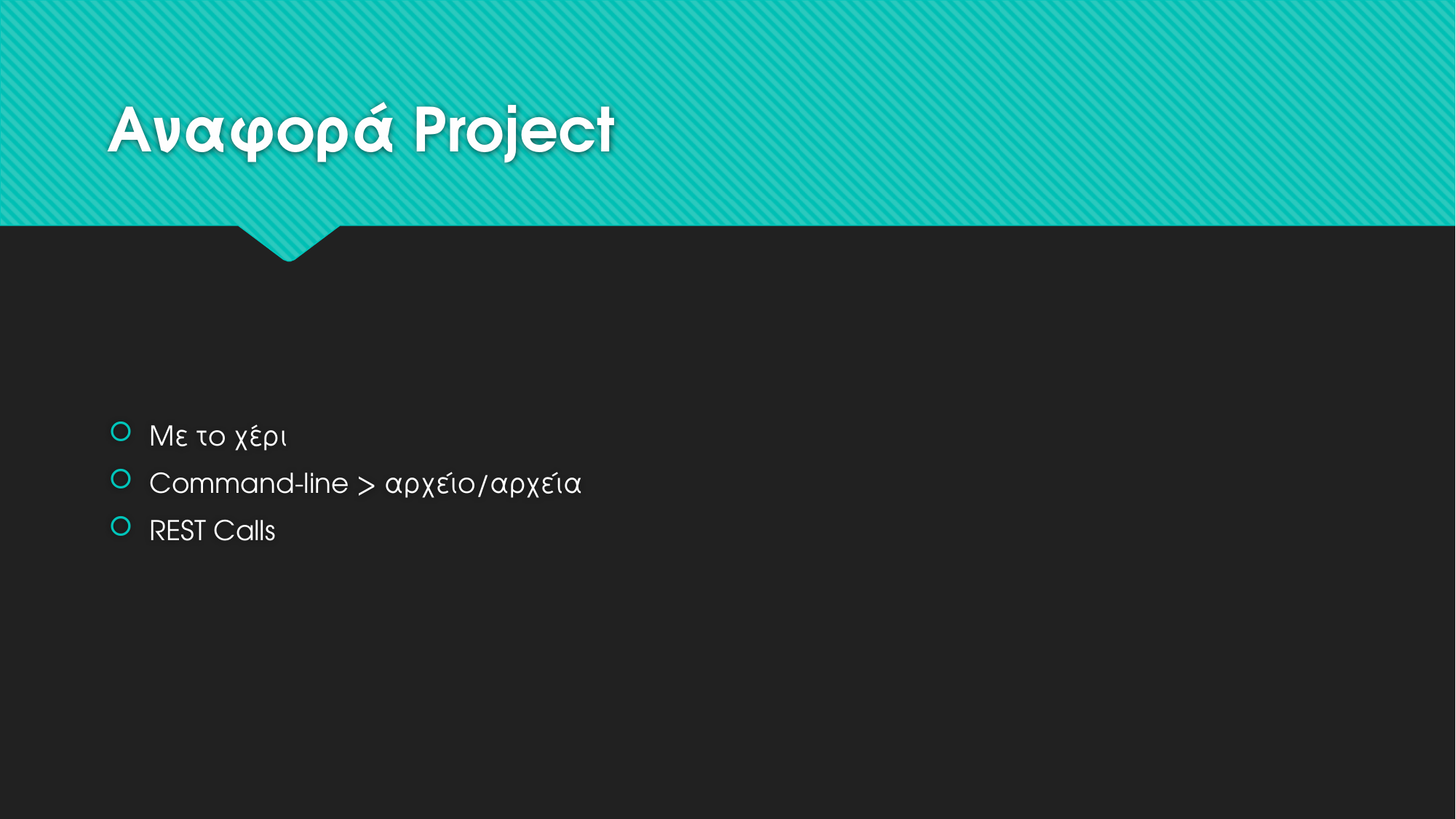

# Αναφορά Project
Με το χέρι
Command-line > αρχείο/αρχεία
REST Calls